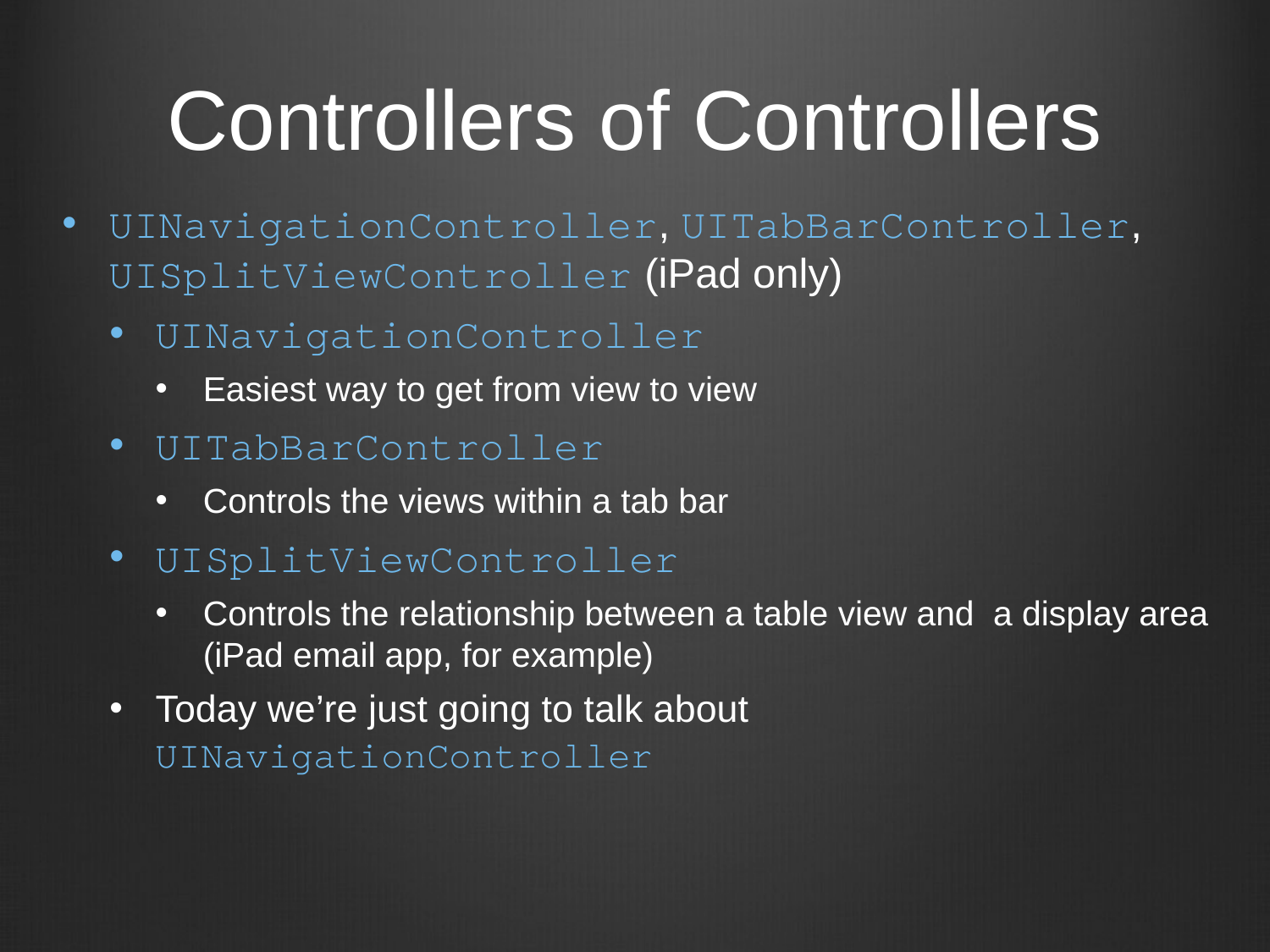

# Controllers of Controllers
UINavigationController, UITabBarController, UISplitViewController (iPad only)
UINavigationController
Easiest way to get from view to view
UITabBarController
Controls the views within a tab bar
UISplitViewController
Controls the relationship between a table view and  a display area (iPad email app, for example)
Today we’re just going to talk about UINavigationController